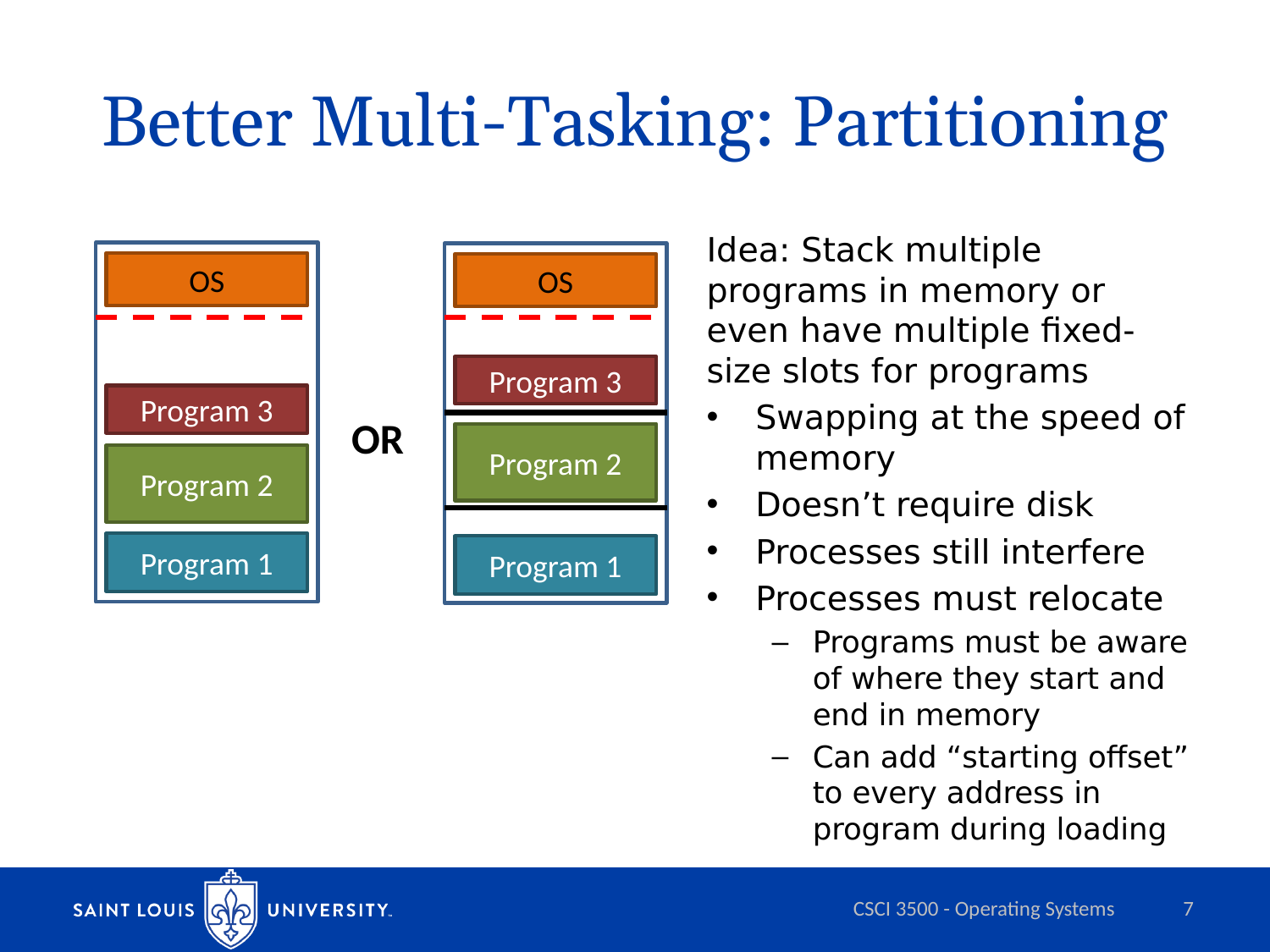

# Better Multi-Tasking: Partitioning
Idea: Stack multiple programs in memory or even have multiple fixed-size slots for programs
Swapping at the speed of memory
Doesn’t require disk
Processes still interfere
Processes must relocate
Programs must be aware of where they start and end in memory
Can add “starting offset” to every address in program during loading

OS
Program 3
Program 2
Program 1

OS
Program 3
Program 2
Program 1
OR
CSCI 3500 - Operating Systems
7